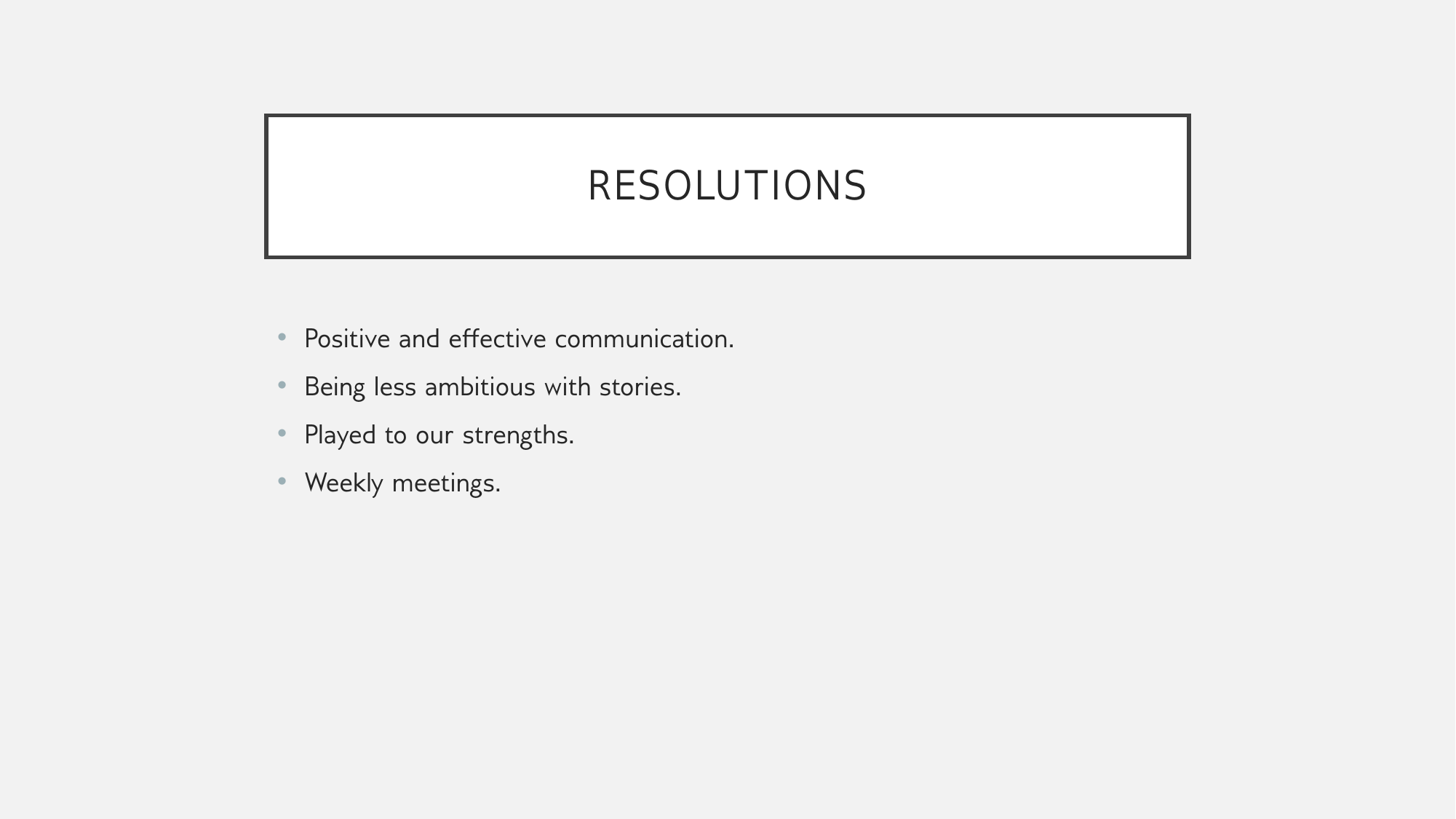

# Resolutions
Positive and effective communication.
Being less ambitious with stories.
Played to our strengths.
Weekly meetings.